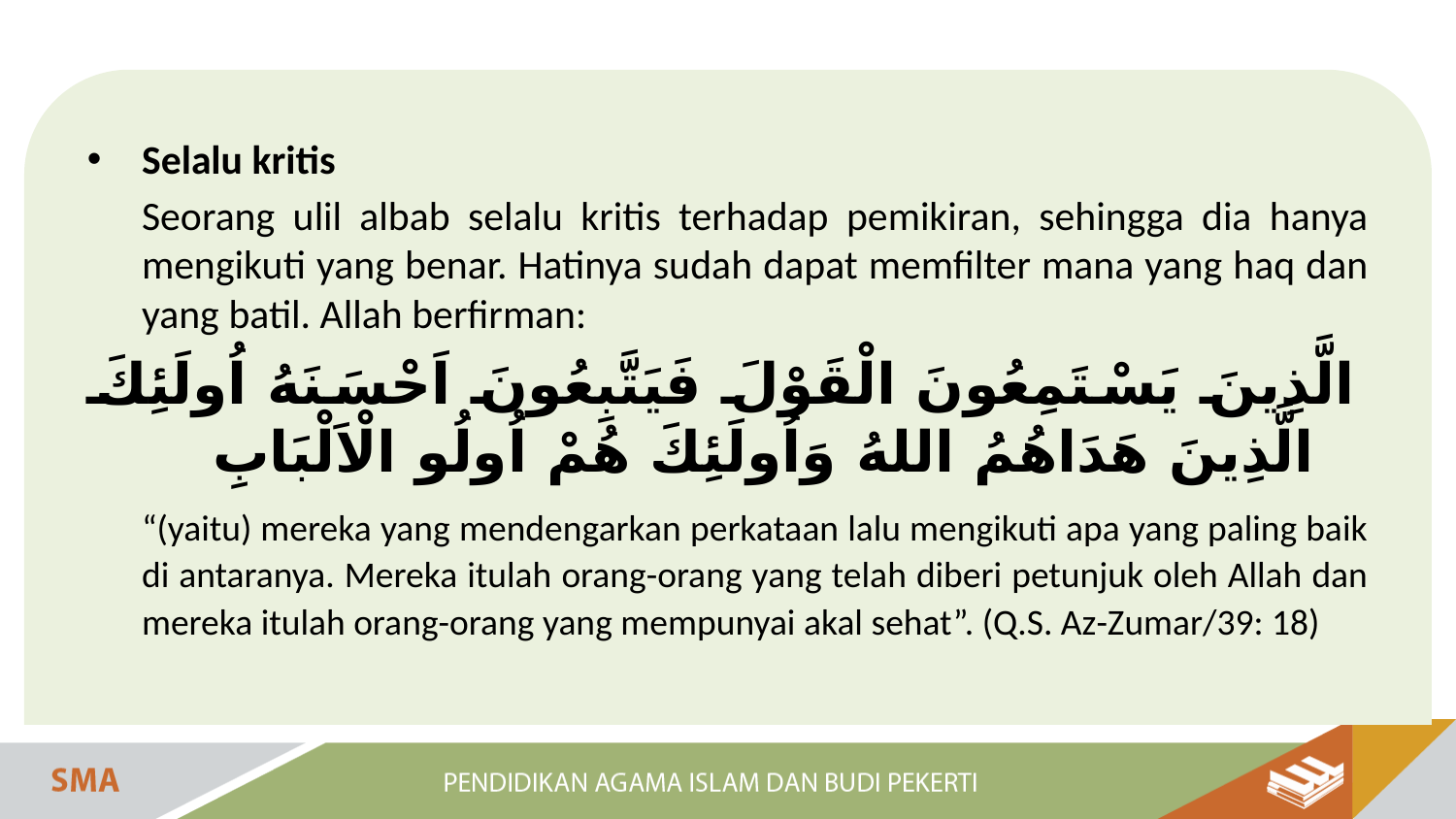

Selalu kritis
	Seorang ulil albab selalu kritis terhadap pemikiran, sehingga dia hanya mengikuti yang benar. Hatinya sudah dapat memfilter mana yang haq dan yang batil. Allah berfirman:
	 الَّذِينَ يَسْتَمِعُونَ الْقَوْلَ فَيَتَّبِعُونَ اَحْسَنَهُ اُولَئِكَ الَّذِينَ هَدَاهُمُ اللهُ وَاُولَئِكَ هُمْ اُولُو الْاَلْبَابِ
	“(yaitu) mereka yang mendengarkan perkataan lalu mengikuti apa yang paling baik di antaranya. Mereka itulah orang-orang yang telah diberi petunjuk oleh Allah dan mereka itulah orang-orang yang mempunyai akal sehat”. (Q.S. Az-Zumar/39: 18)